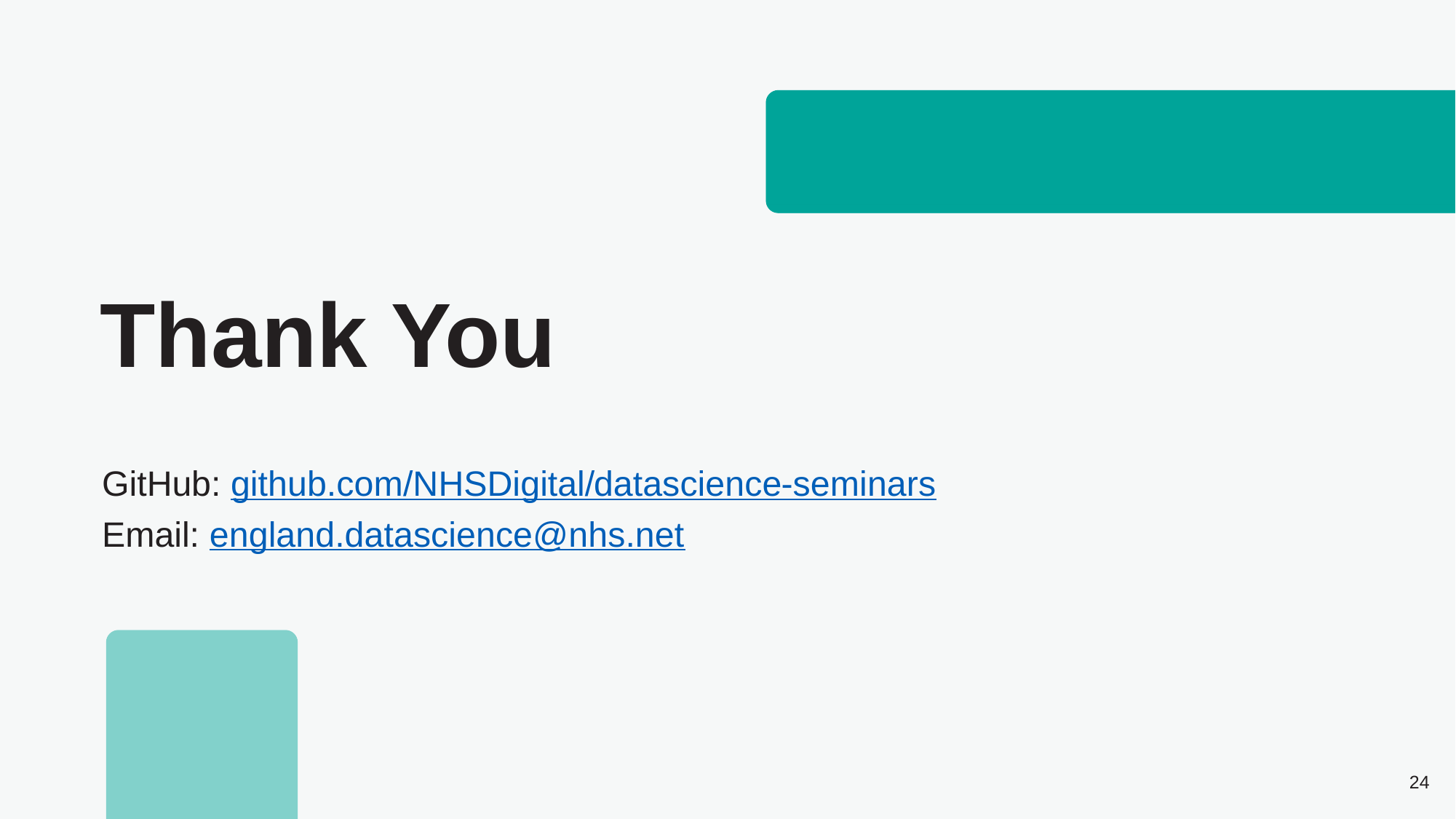

# Thank You
GitHub: github.com/NHSDigital/datascience-seminars
Email: england.datascience@nhs.net